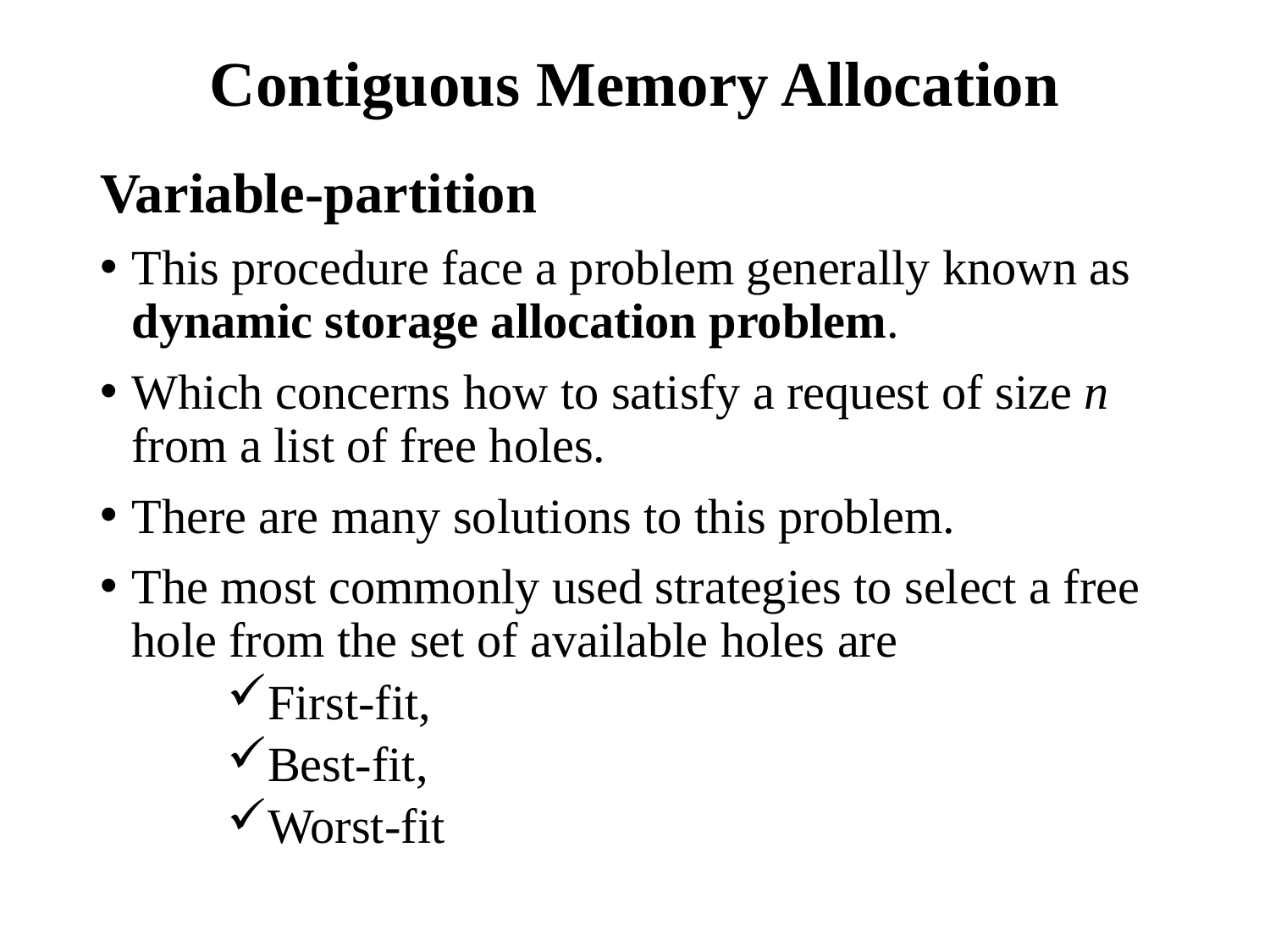

# Contiguous Memory Allocation
Variable-partition
This procedure face a problem generally known as dynamic storage allocation problem.
Which concerns how to satisfy a request of size n from a list of free holes.
There are many solutions to this problem.
The most commonly used strategies to select a free hole from the set of available holes are
First-fit,
Best-fit,
Worst-fit